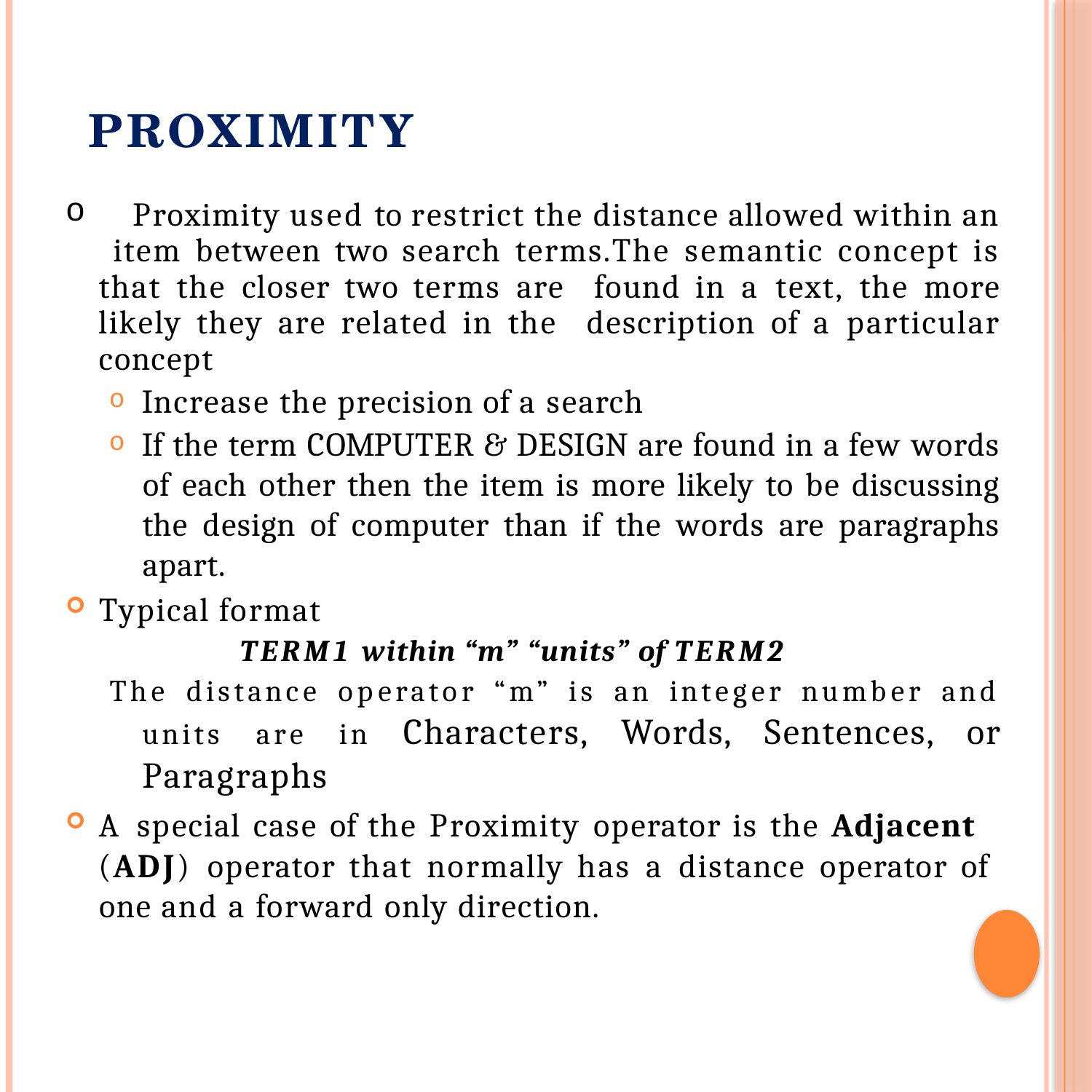

# PROXIMITY
    Proximity used to restrict the distance allowed within an  item between two search terms.The semantic concept is that the closer two terms are  found in a text, the more likely they are related in the  description of a particular concept
Increase the precision of a search
If the term COMPUTER & DESIGN are found in a few words of each other then the item is more likely to be discussing the design of computer than if the words are paragraphs apart.
Typical format
             TERM1 within “m” “units” of TERM2
The distance operator “m” is an integer number and units are in Characters, Words, Sentences, or Paragraphs
A special case of the Proximity operator is the Adjacent   (ADJ) operator that normally has a distance operator of  one and a forward only direction.